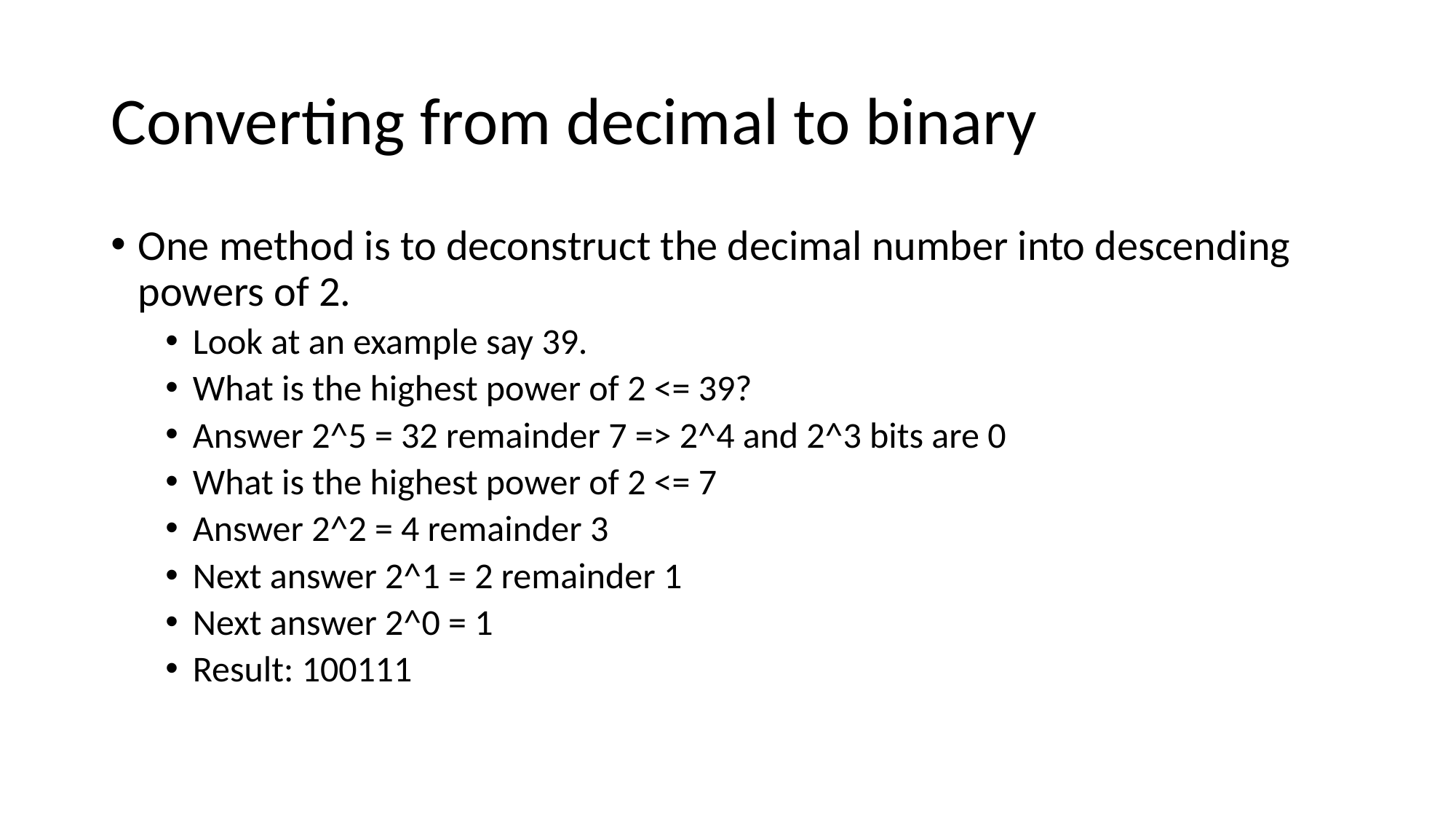

# Converting from decimal to binary
One method is to deconstruct the decimal number into descending powers of 2.
Look at an example say 39.
What is the highest power of 2 <= 39?
Answer 2^5 = 32 remainder 7 => 2^4 and 2^3 bits are 0
What is the highest power of 2 <= 7
Answer 2^2 = 4 remainder 3
Next answer 2^1 = 2 remainder 1
Next answer 2^0 = 1
Result: 100111